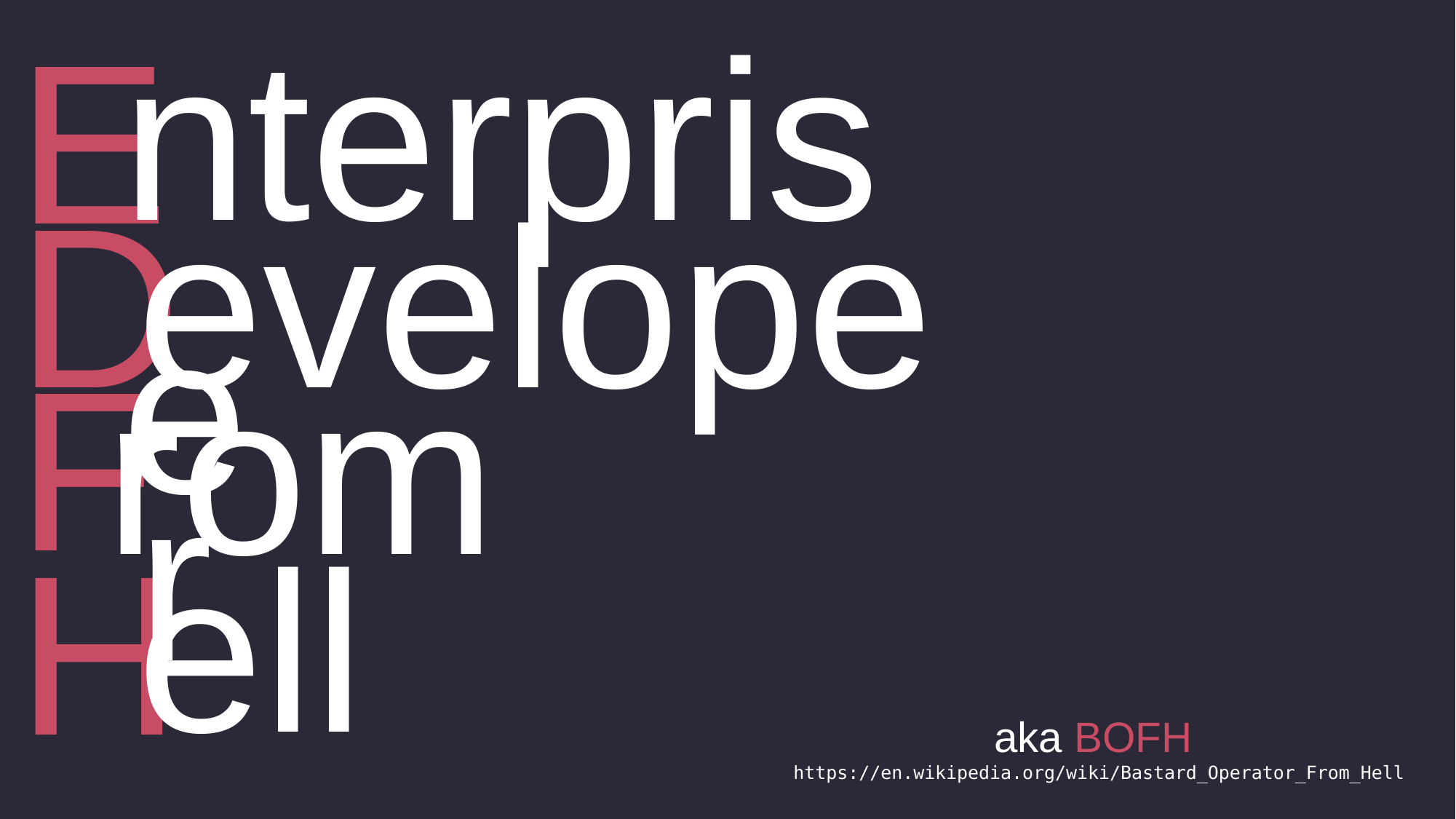

nterprise
E
D
eveloper
F
rom
ell
H
aka BOFH
https://en.wikipedia.org/wiki/Bastard_Operator_From_Hell